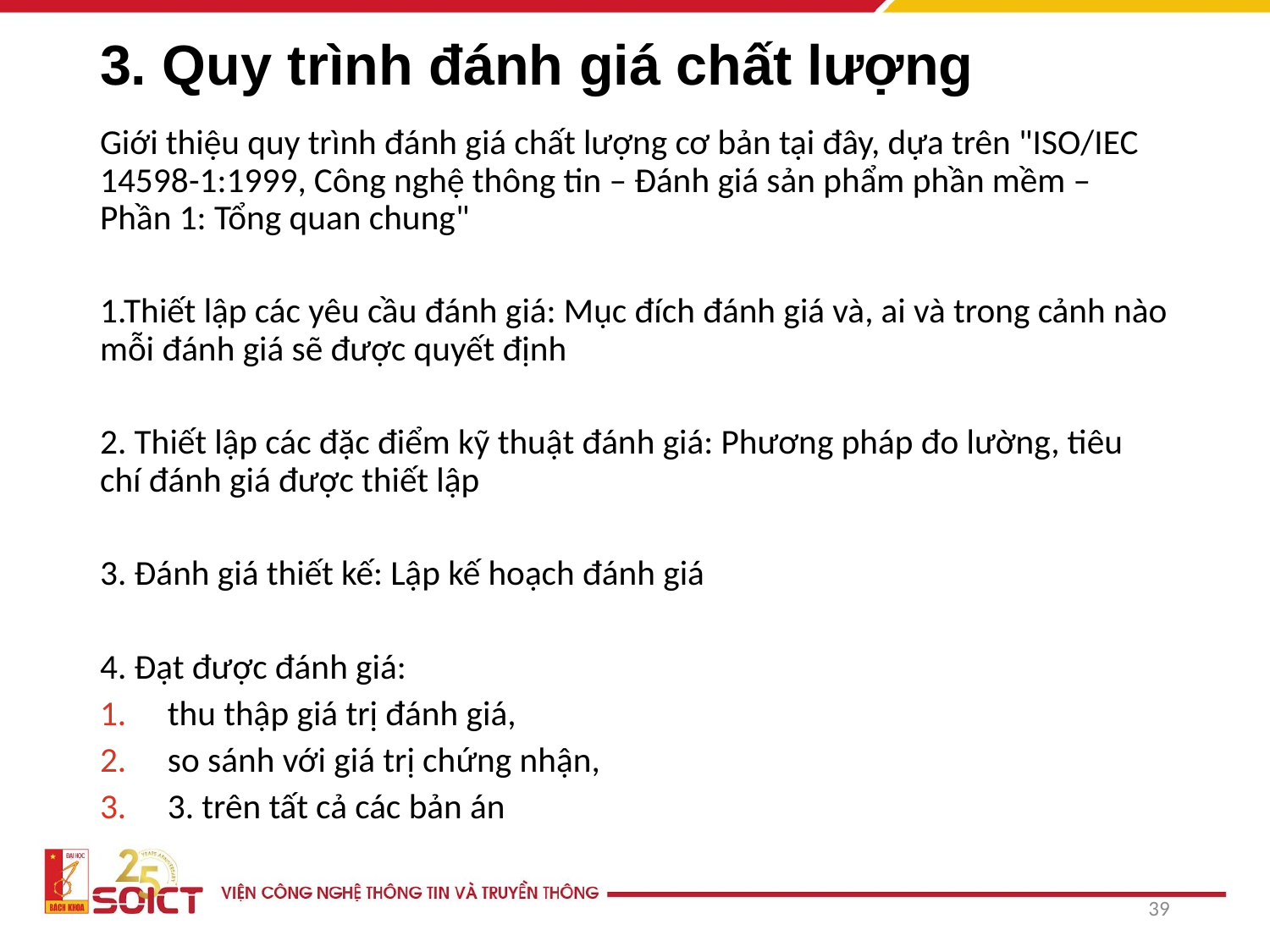

# 3. Quy trình đánh giá chất lượng
Giới thiệu quy trình đánh giá chất lượng cơ bản tại đây, dựa trên "ISO/IEC 14598-1:1999, Công nghệ thông tin – Đánh giá sản phẩm phần mềm – Phần 1: Tổng quan chung"

1.Thiết lập các yêu cầu đánh giá: Mục đích đánh giá và, ai và trong cảnh nào mỗi đánh giá sẽ được quyết định

2. Thiết lập các đặc điểm kỹ thuật đánh giá: Phương pháp đo lường, tiêu chí đánh giá được thiết lập

3. Đánh giá thiết kế: Lập kế hoạch đánh giá

4. Đạt được đánh giá:
thu thập giá trị đánh giá,
so sánh với giá trị chứng nhận,
3. trên tất cả các bản án

39